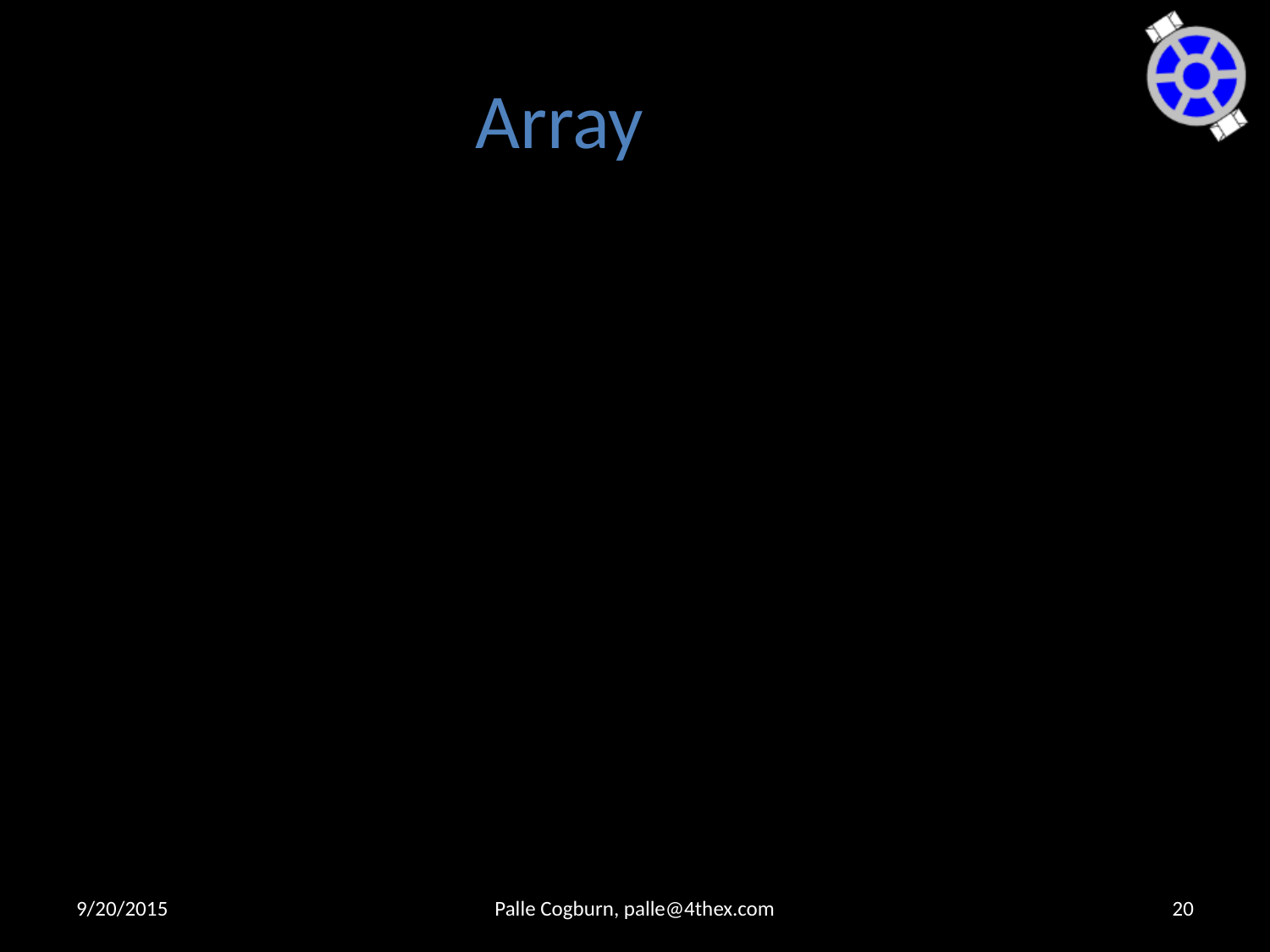

# Array

9/20/2015
Palle Cogburn, palle@4thex.com
20